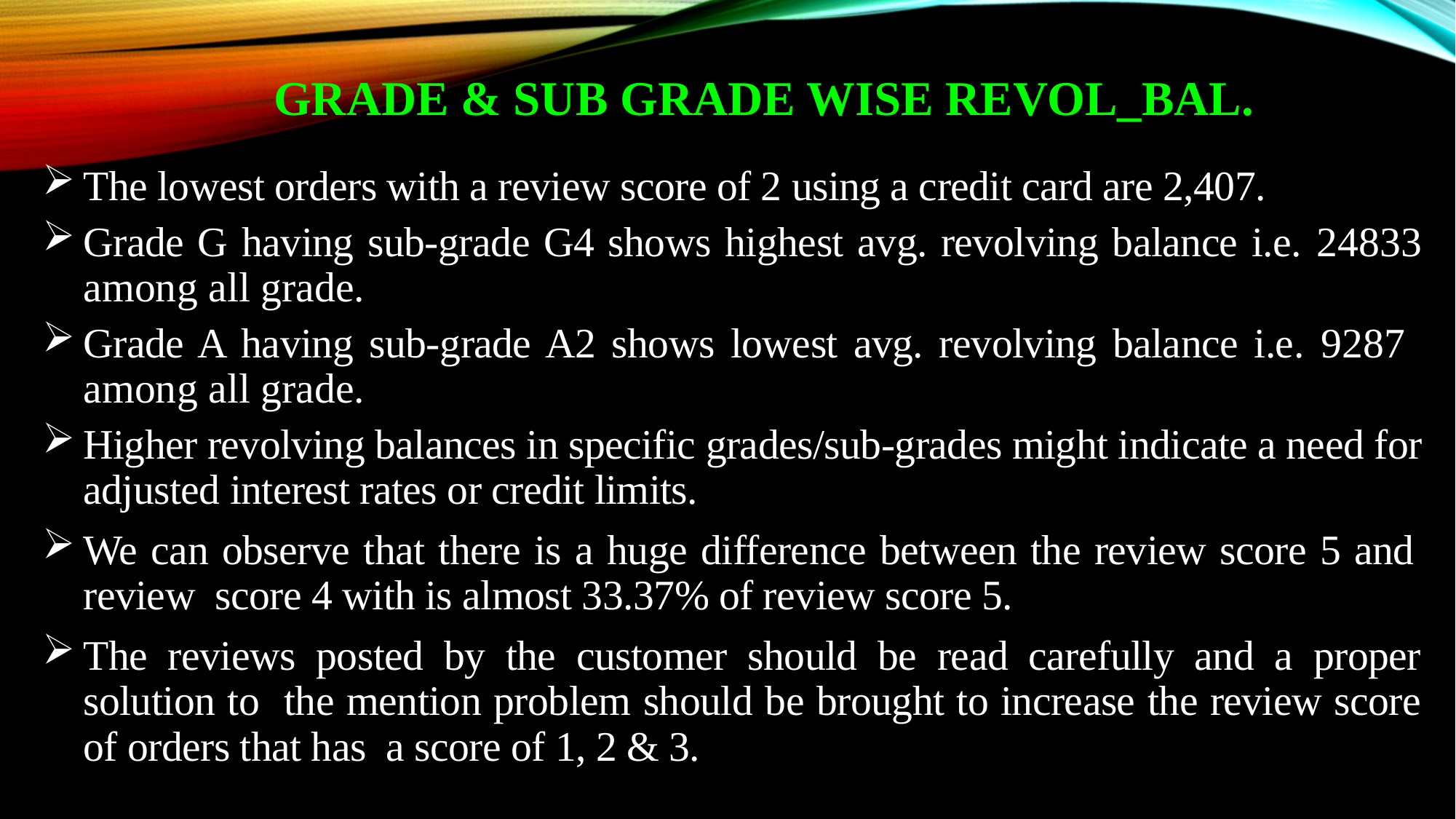

Grade & Sub Grade wise Revol_Bal.
The lowest orders with a review score of 2 using a credit card are 2,407.
Grade G having sub-grade G4 shows highest avg. revolving balance i.e. 24833 among all grade.
Grade A having sub-grade A2 shows lowest avg. revolving balance i.e. 9287  among all grade.
Higher revolving balances in specific grades/sub-grades might indicate a need for adjusted interest rates or credit limits.
We can observe that there is a huge difference between the review score 5 and review  score 4 with is almost 33.37% of review score 5.
The reviews posted by the customer should be read carefully and a proper solution to  the mention problem should be brought to increase the review score of orders that has  a score of 1, 2 & 3.